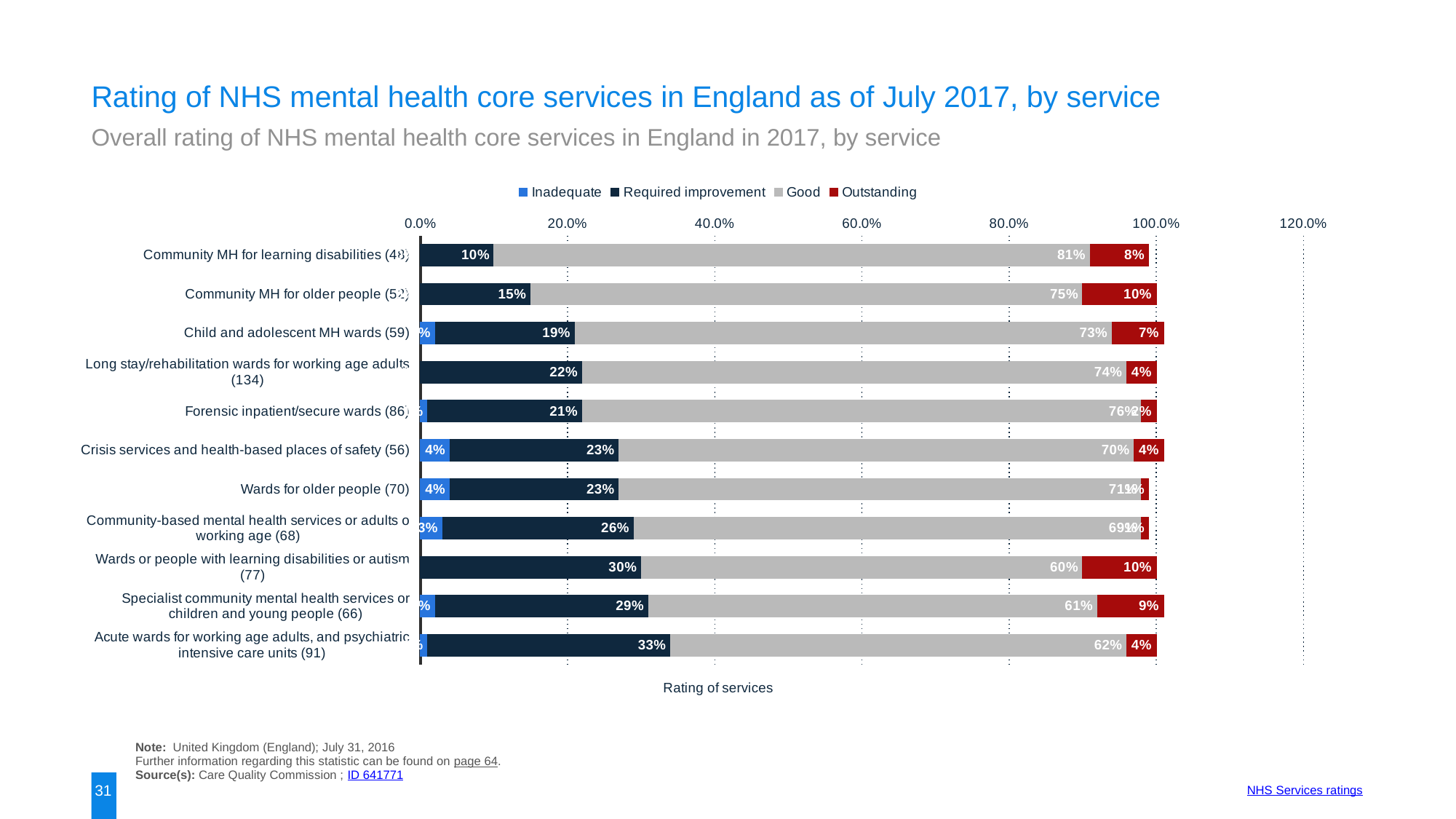

Rating of NHS mental health core services in England as of July 2017, by service
Overall rating of NHS mental health core services in England in 2017, by service

### Chart:

| Category | Inadequate | Required improvement | Good | Outstanding |
|---|---|---|---|---|
| Community MH for learning disabilities (48) | 0.0 | 0.1 | 0.81 | 0.08 |
| Community MH for older people (52) | 0.0 | 0.15 | 0.75 | 0.1 |
| Child and adolescent MH wards (59) | 0.02 | 0.19 | 0.73 | 0.07 |
| Long stay/rehabilitation wards for working age adults (134) | 0.0 | 0.22 | 0.74 | 0.04 |
| Forensic inpatient/secure wards (86) | 0.01 | 0.21 | 0.76 | 0.02 |
| Crisis services and health-based places of safety (56) | 0.04 | 0.23 | 0.7 | 0.04 |
| Wards for older people (70) | 0.04 | 0.23 | 0.71 | 0.01 |
| Community-based mental health services or adults o working age (68) | 0.03 | 0.26 | 0.69 | 0.01 |
| Wards or people with learning disabilities or autism (77) | 0.0 | 0.3 | 0.6 | 0.1 |
| Specialist community mental health services or children and young people (66) | 0.02 | 0.29 | 0.61 | 0.09 |
| Acute wards for working age adults, and psychiatric intensive care units (91) | 0.01 | 0.33 | 0.62 | 0.04 |
Note:  United Kingdom (England); July 31, 2016
Further information regarding this statistic can be found on page 64.
Source(s): Care Quality Commission ; ID 641771

31
NHS Services ratings